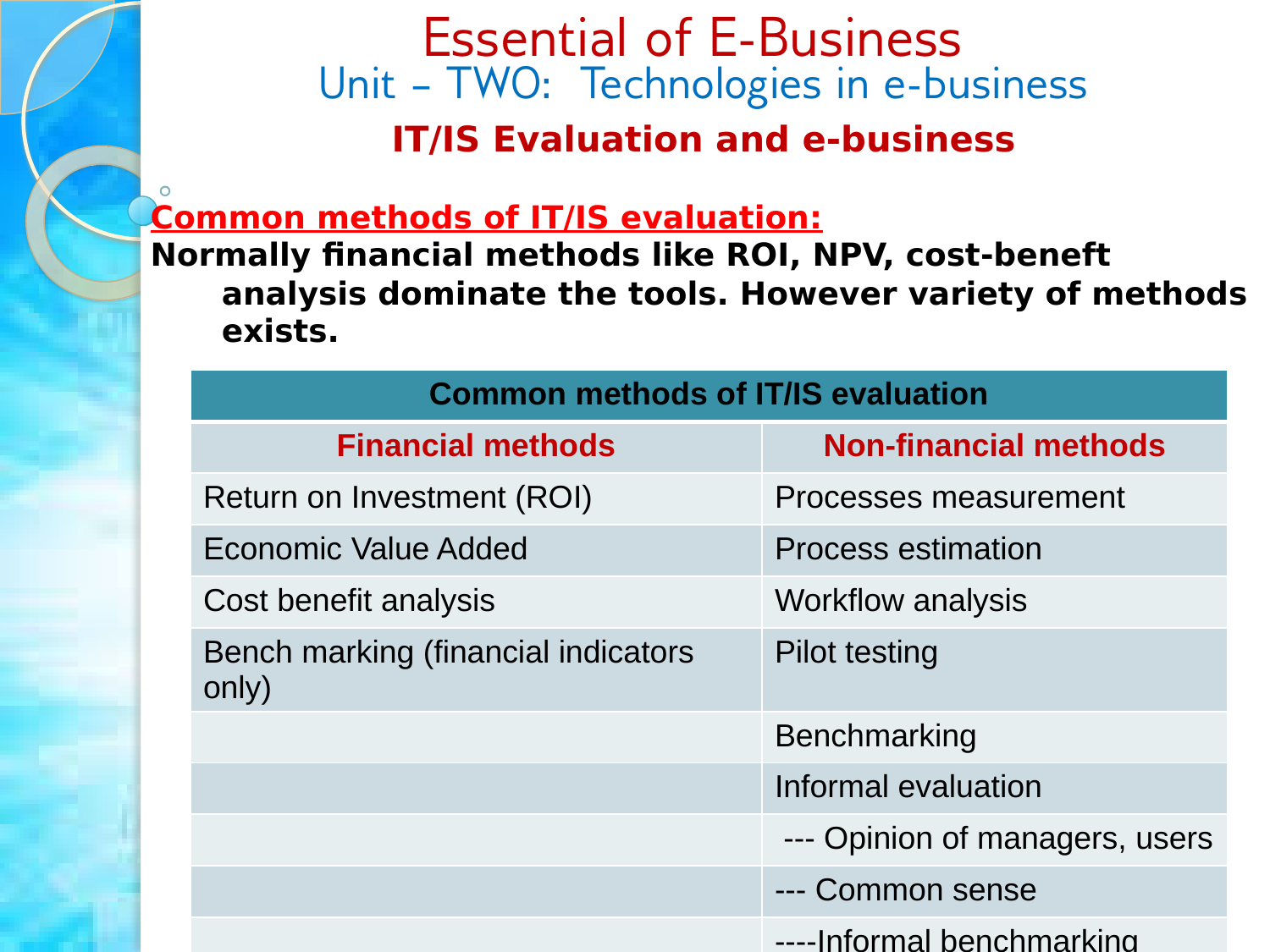

Essential of E-Business

Unit – TWO:  Technologies in e-business
IT/IS Evaluation and e-business

Common methods of IT/IS evaluation:
Normally financial methods like ROI, NPV, cost-beneft analysis dominate the tools. However variety of methods exists.

| Common methods of IT/IS evaluation |  |
| --- | --- |
| Financial methods | Non-financial methods |
| Return on Investment (ROI) | Processes measurement |
| Economic Value Added | Process estimation |
| Cost benefit analysis | Workflow analysis |
| Bench marking (financial indicators only) | Pilot testing |
|  | Benchmarking |
|  | Informal evaluation |
|  | --- Opinion of managers, users |
|  | --- Common sense |
|  | ----Informal benchmarking |